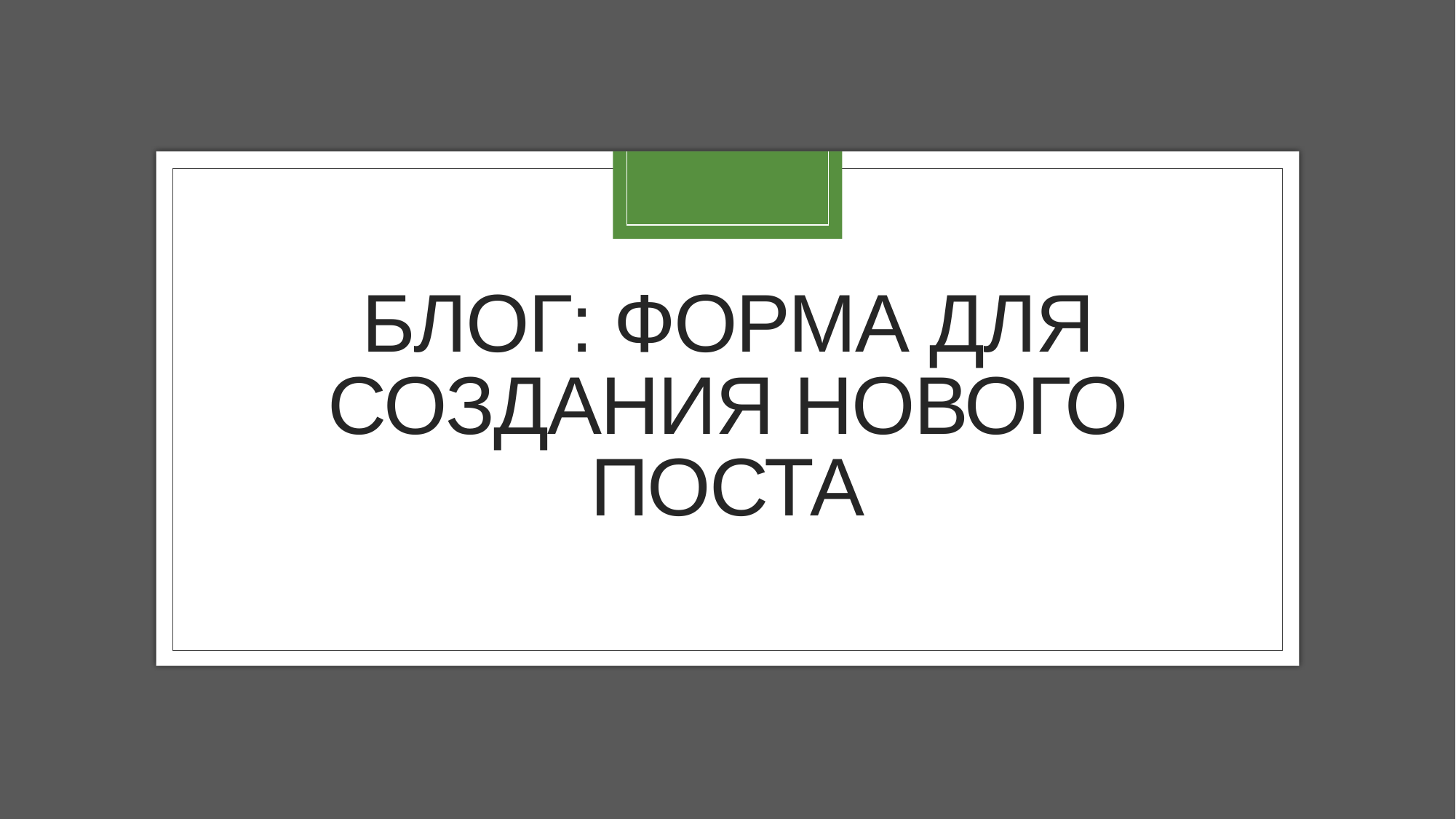

# Блог: форма для создания нового поста